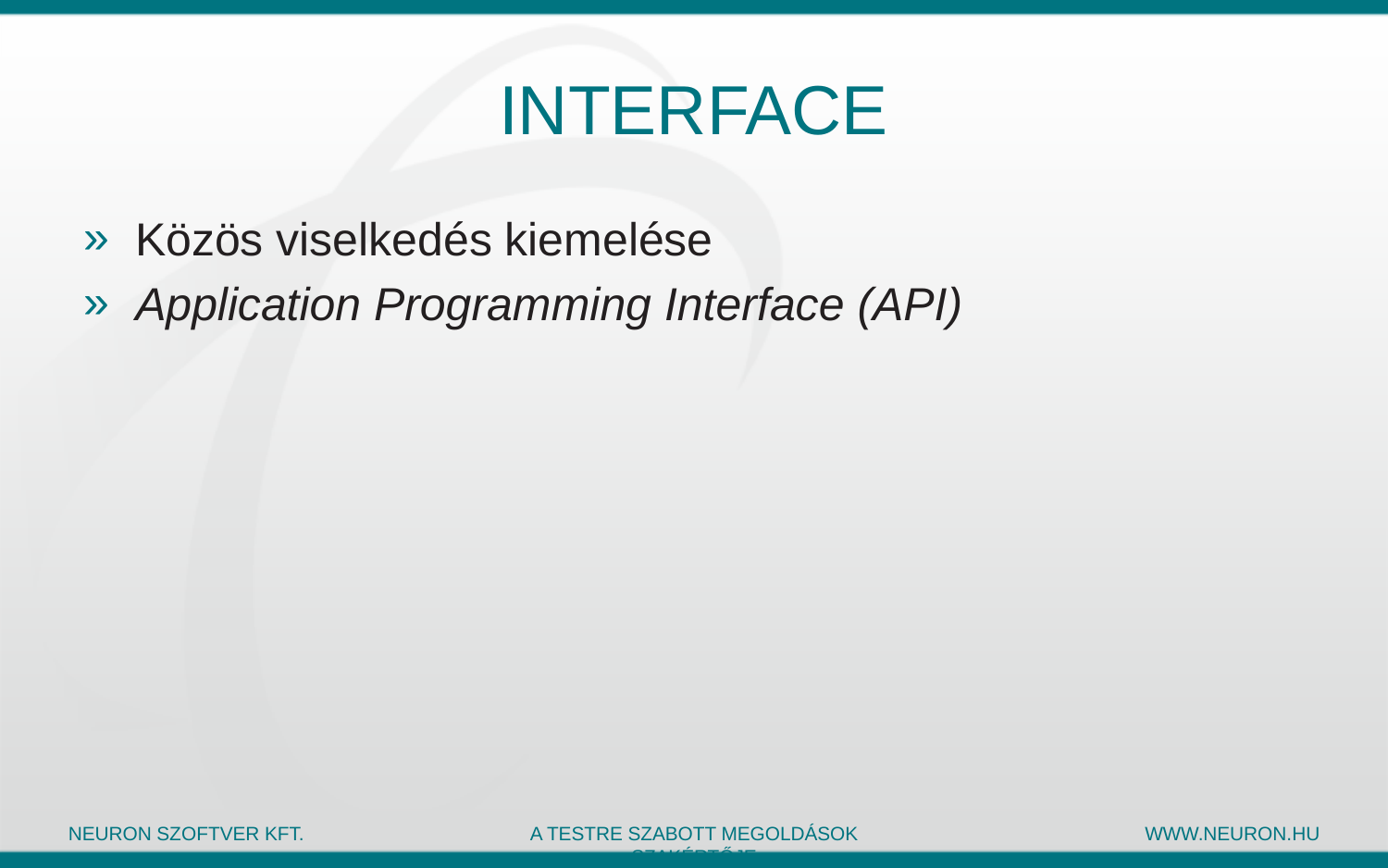

# Interface
Közös viselkedés kiemelése
Application Programming Interface (API)